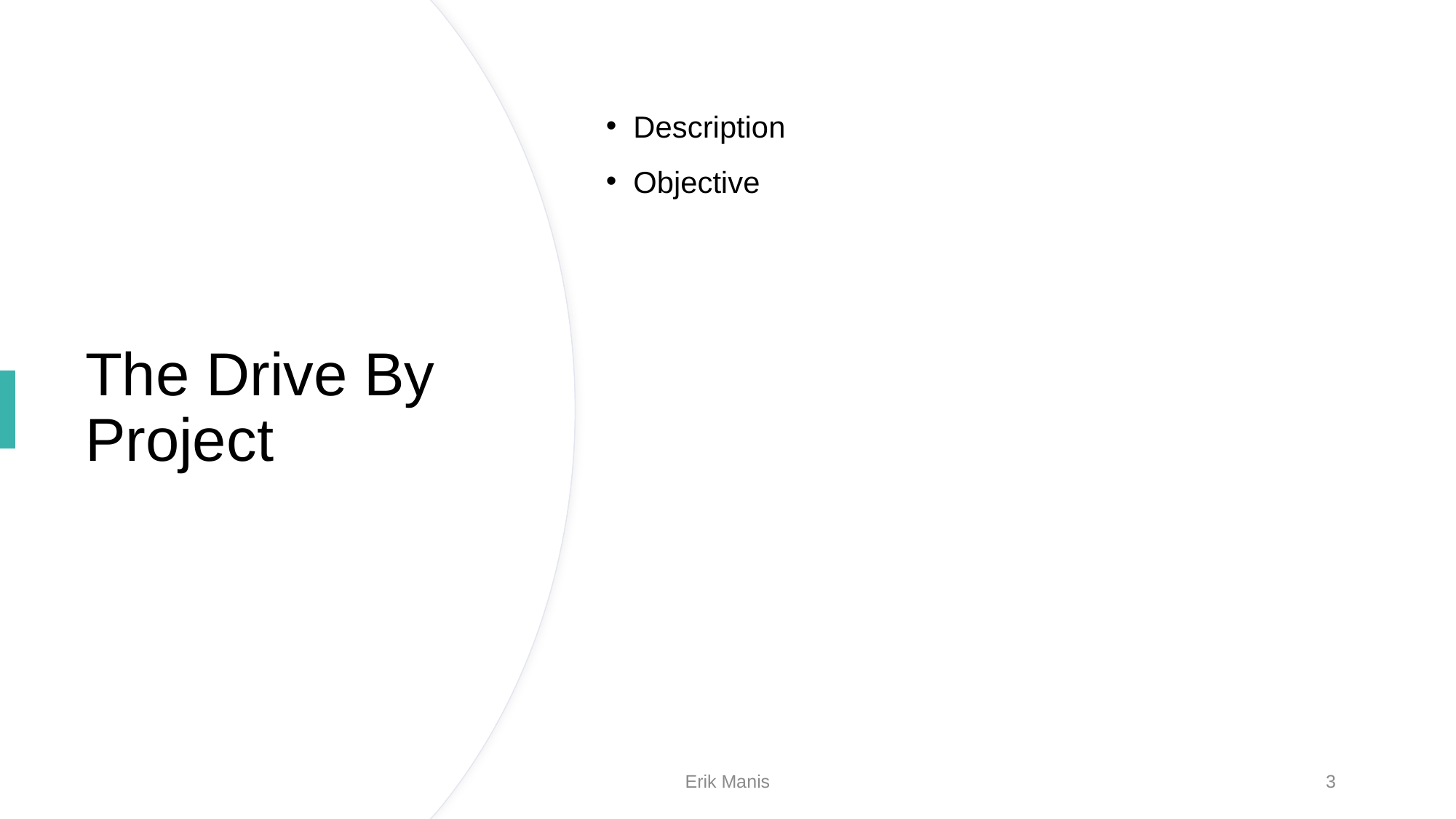

Description
Objective

# The Drive By Project

Erik Manis
3